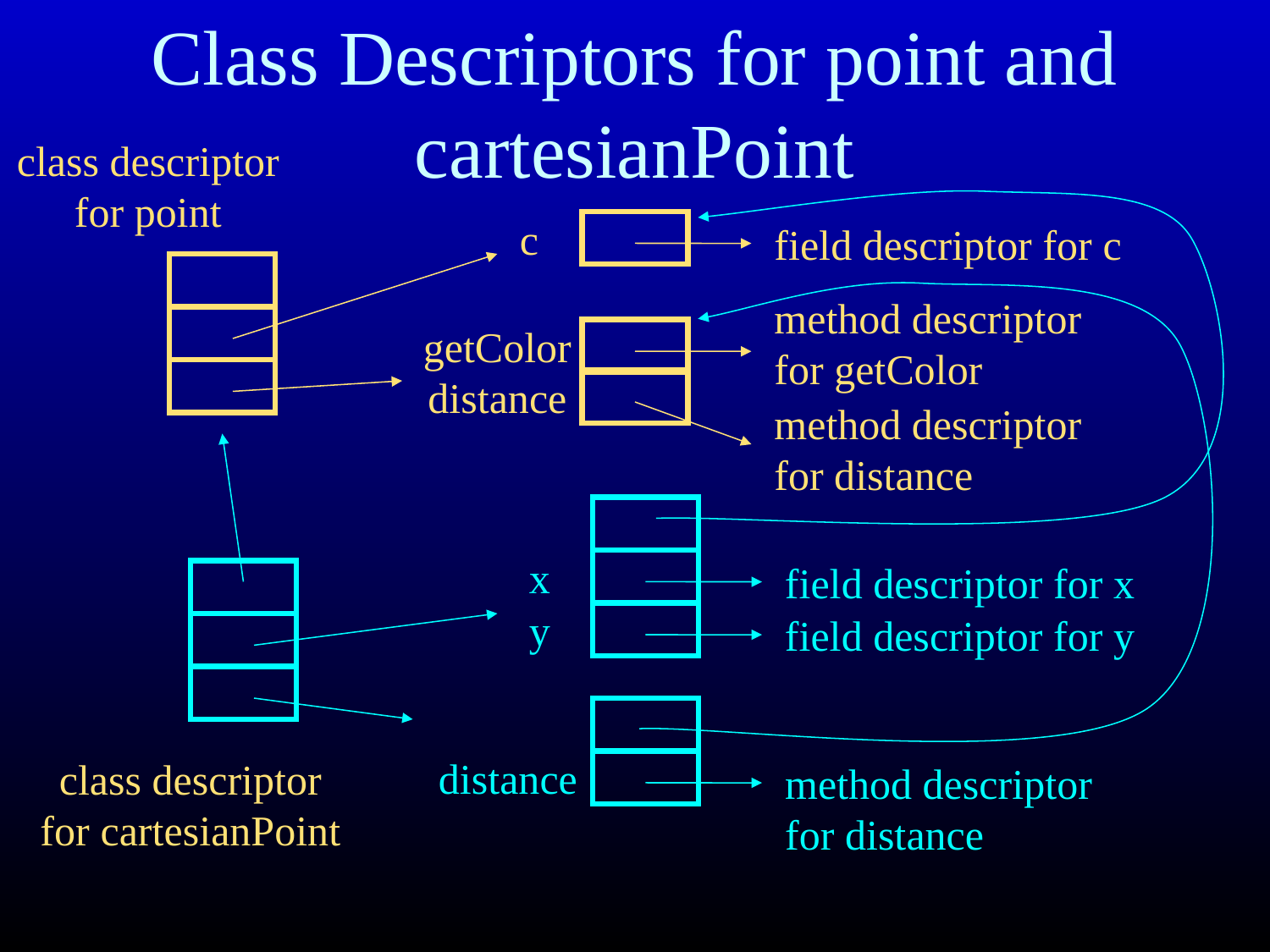

# Class Descriptors for point and cartesianPoint
class descriptor
for point

x

field descriptor for x

y

field descriptor for y

distance

method descriptor
for distance
class descriptor
for cartesianPoint

c

field descriptor for c

method descriptor
for getColor

getColor

distance

method descriptor
for distance